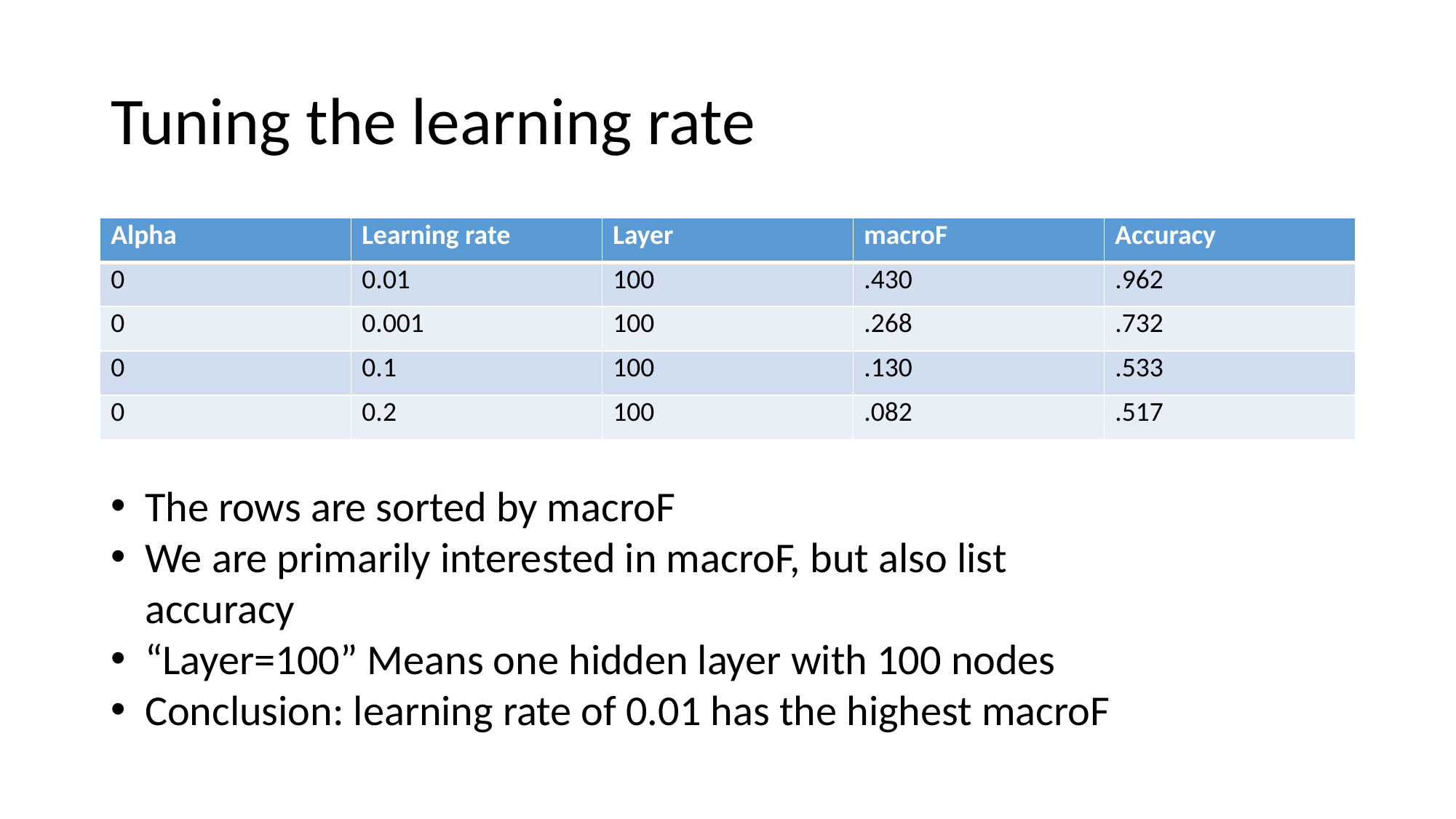

# Tuning the learning rate
| Alpha | Learning rate | Layer | macroF | Accuracy |
| --- | --- | --- | --- | --- |
| 0 | 0.01 | 100 | .430 | .962 |
| 0 | 0.001 | 100 | .268 | .732 |
| 0 | 0.1 | 100 | .130 | .533 |
| 0 | 0.2 | 100 | .082 | .517 |
The rows are sorted by macroF
We are primarily interested in macroF, but also list accuracy
“Layer=100” Means one hidden layer with 100 nodes
Conclusion: learning rate of 0.01 has the highest macroF